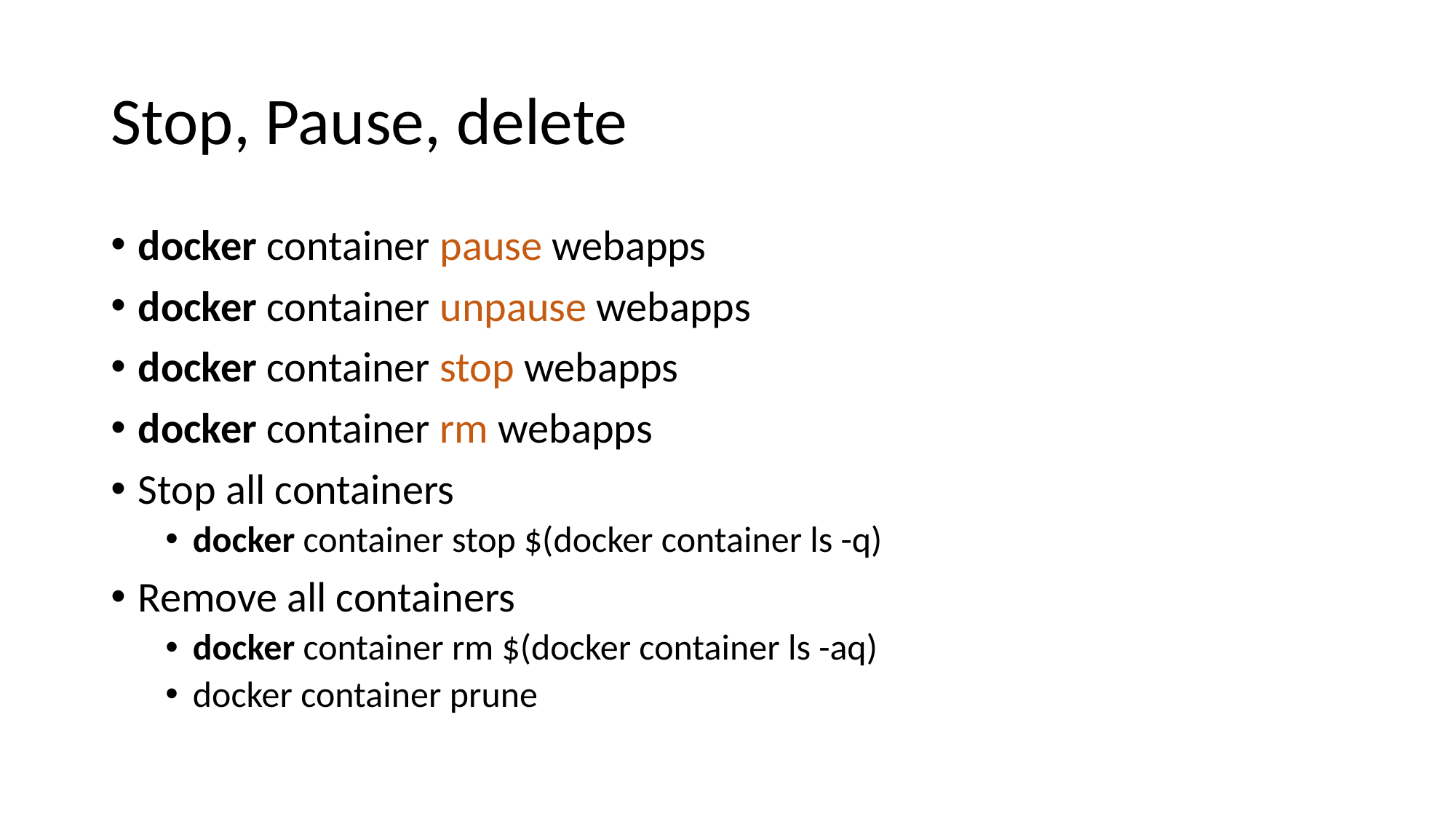

# Stop, Pause, delete
docker container pause webapps
docker container unpause webapps
docker container stop webapps
docker container rm webapps
Stop all containers
docker container stop $(docker container ls -q)
Remove all containers
docker container rm $(docker container ls -aq)
docker container prune